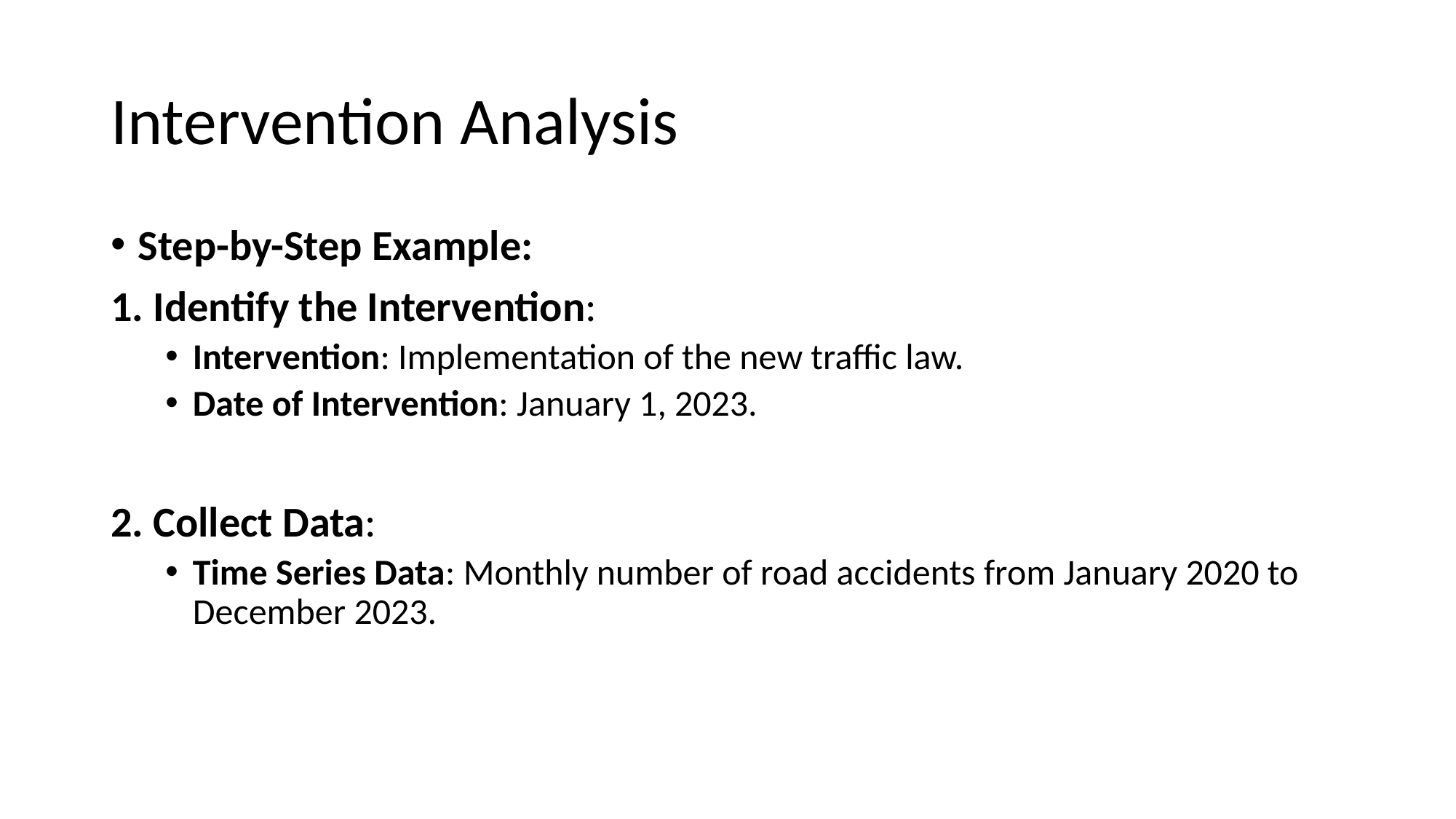

# Intervention Analysis
Step-by-Step Example:
1. Identify the Intervention:
Intervention: Implementation of the new traffic law.
Date of Intervention: January 1, 2023.

2. Collect Data:
Time Series Data: Monthly number of road accidents from January 2020 to December 2023.